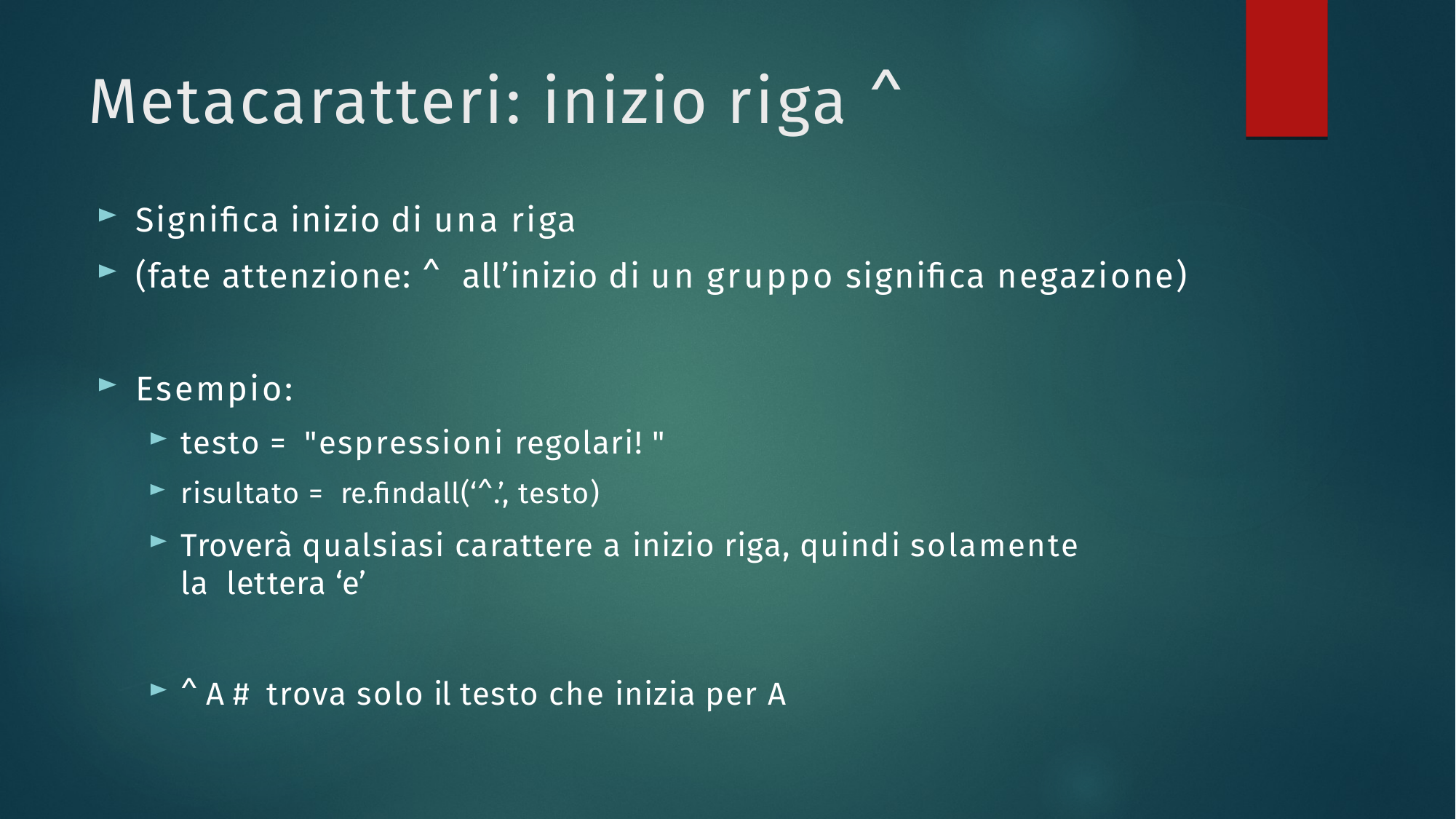

# Metacaratteri: inizio riga ^
Significa inizio di una riga
(fate attenzione: ^ all’inizio di un gruppo significa negazione)

Esempio:
testo = "espressioni regolari! "
risultato = re.findall(‘^.’, testo)
Troverà qualsiasi carattere a inizio riga, quindi solamente la  lettera ‘e’

^A# trova solo il testo che inizia per A